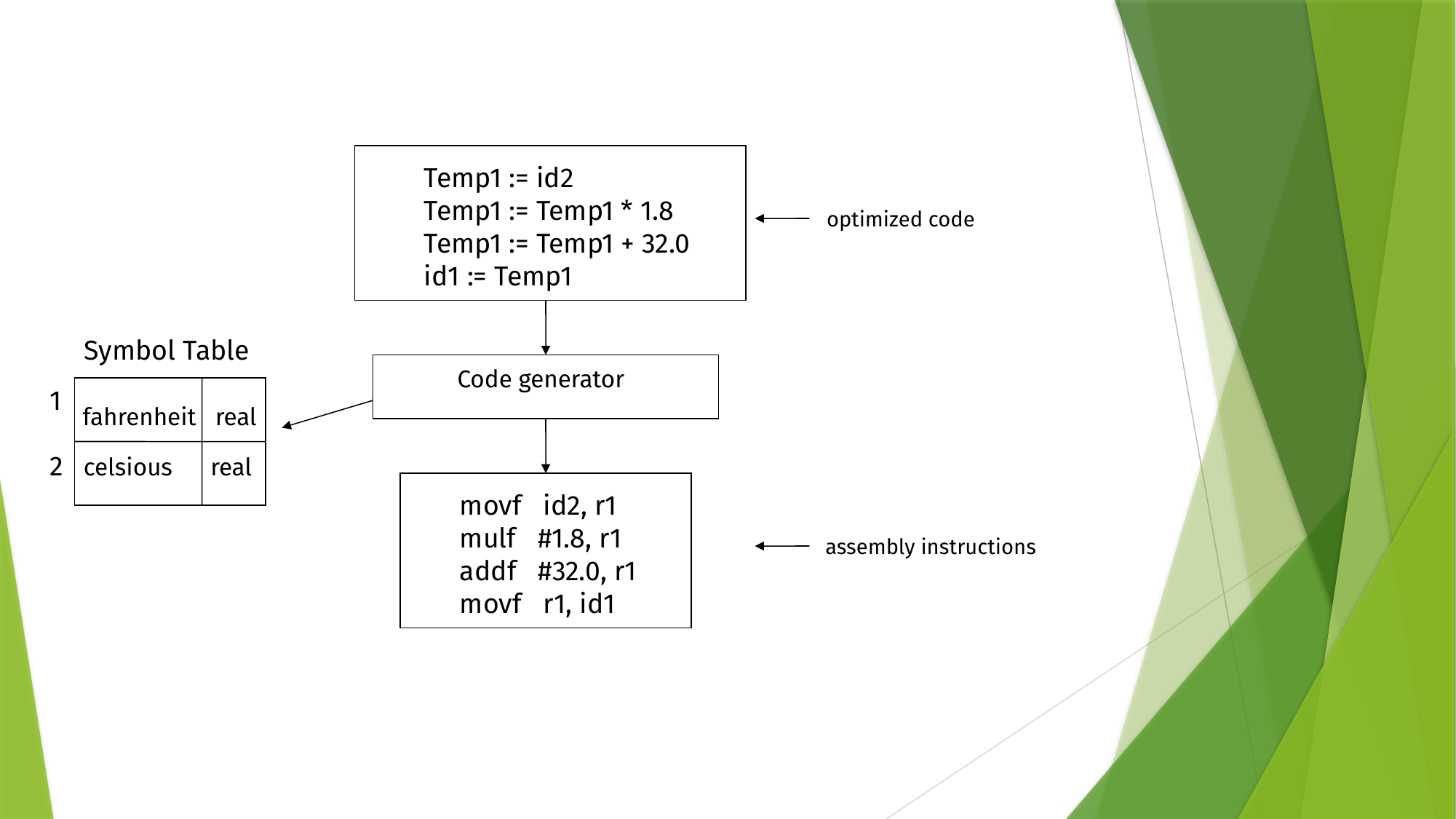

Temp1 := id2
Temp1 := Temp1 * 1.8
Temp1 := Temp1 + 32.0
id1 := Temp1
optimized code

Symbol Table

Code generator

1

2

fahrenheit   real

celsious      real

movf   id2, r1
mulf   #1.8, r1
addf   #32.0, r1
movf   r1, id1
assembly instructions